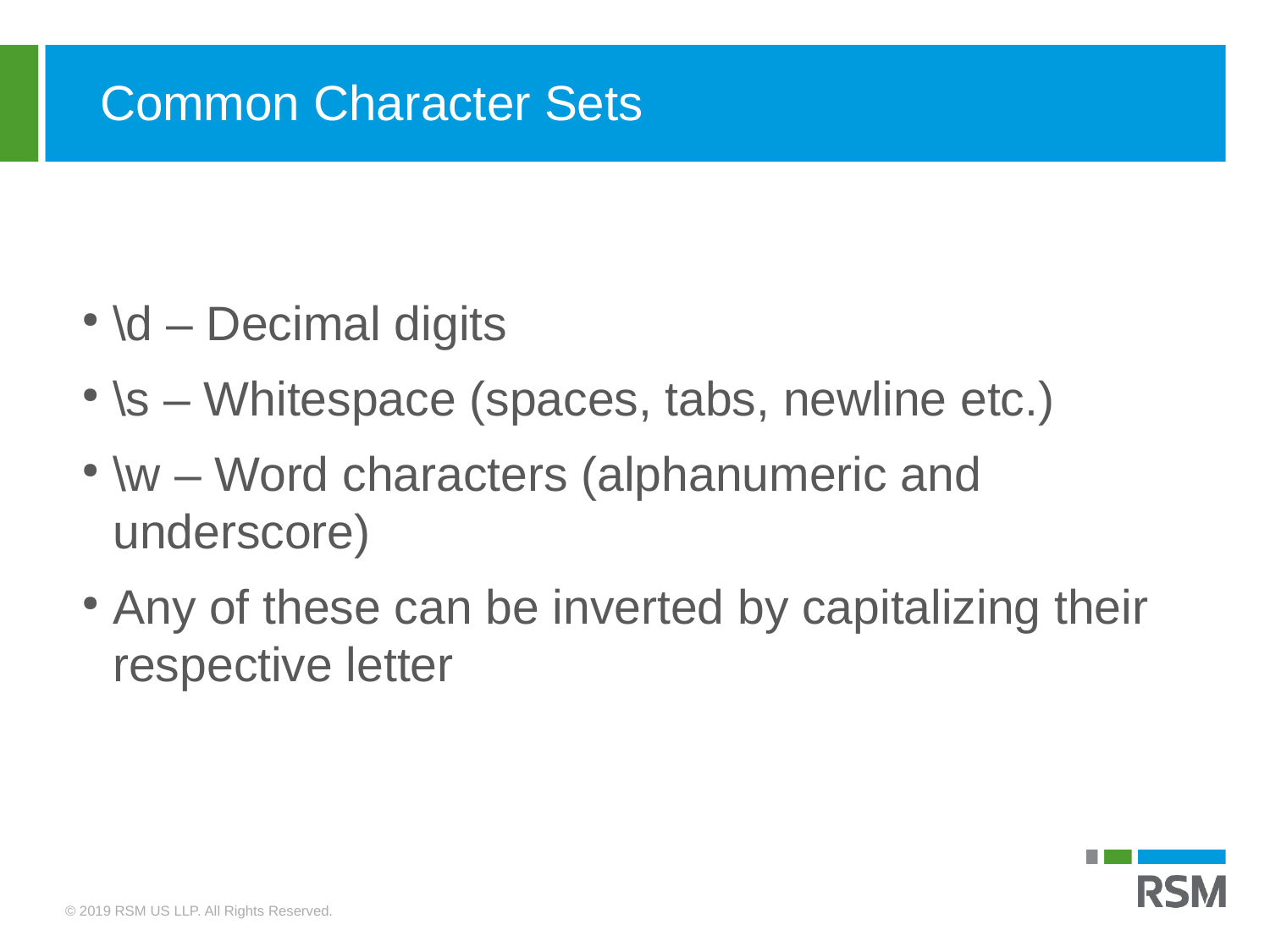

Common Character Sets
\d – Decimal digits
\s – Whitespace (spaces, tabs, newline etc.)
\w – Word characters (alphanumeric and underscore)
Any of these can be inverted by capitalizing their respective letter